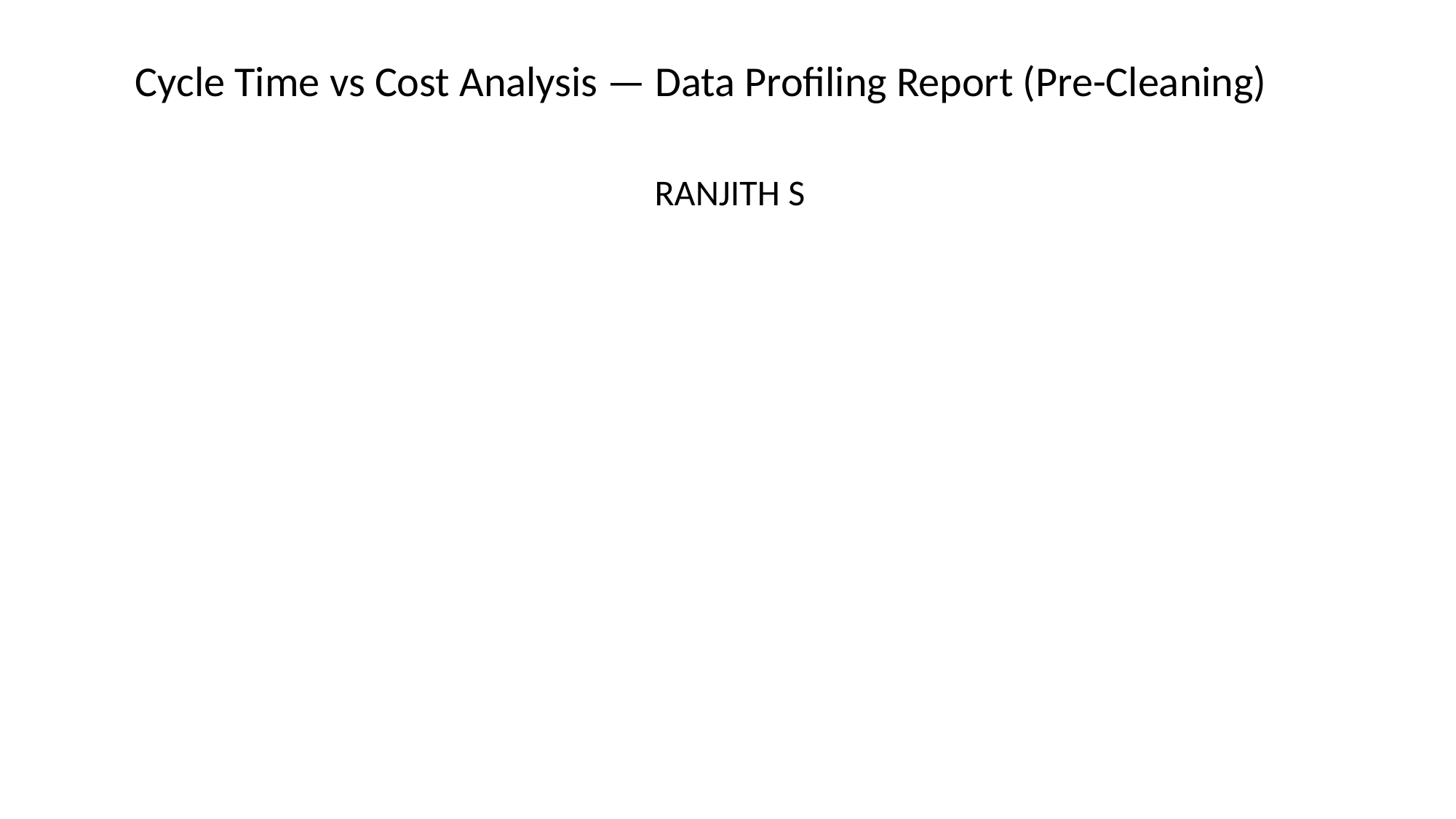

# Cycle Time vs Cost Analysis — Data Profiling Report (Pre-Cleaning)
RANJITH S